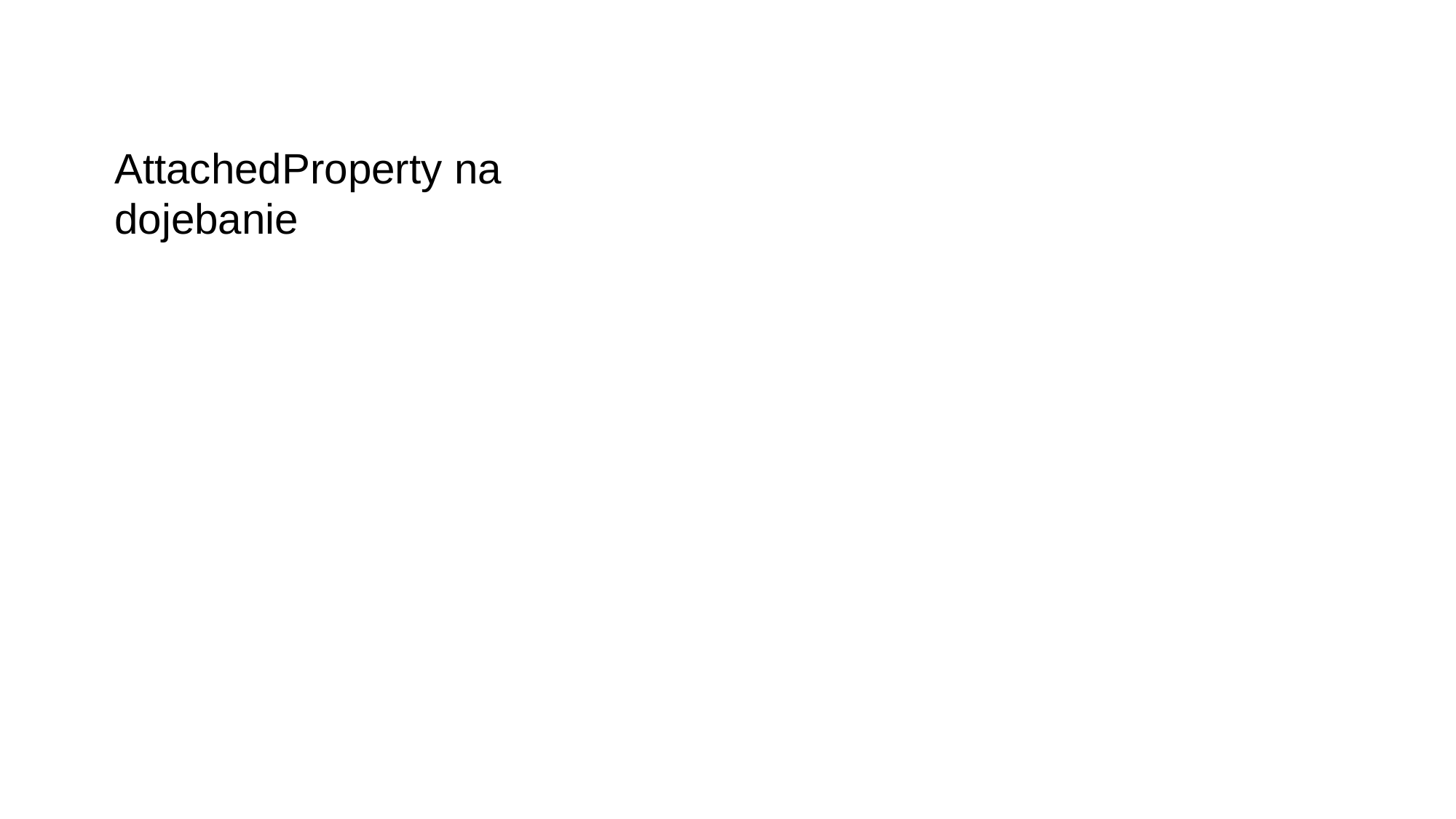

AttachedProperty na dojebanie
Metro style design

Fast and fluid

Snap and scale beautifully

Use the right contracts

Invest in a great Tile

Feel connected and alive

Roam the cloud

Embrace Metro principles